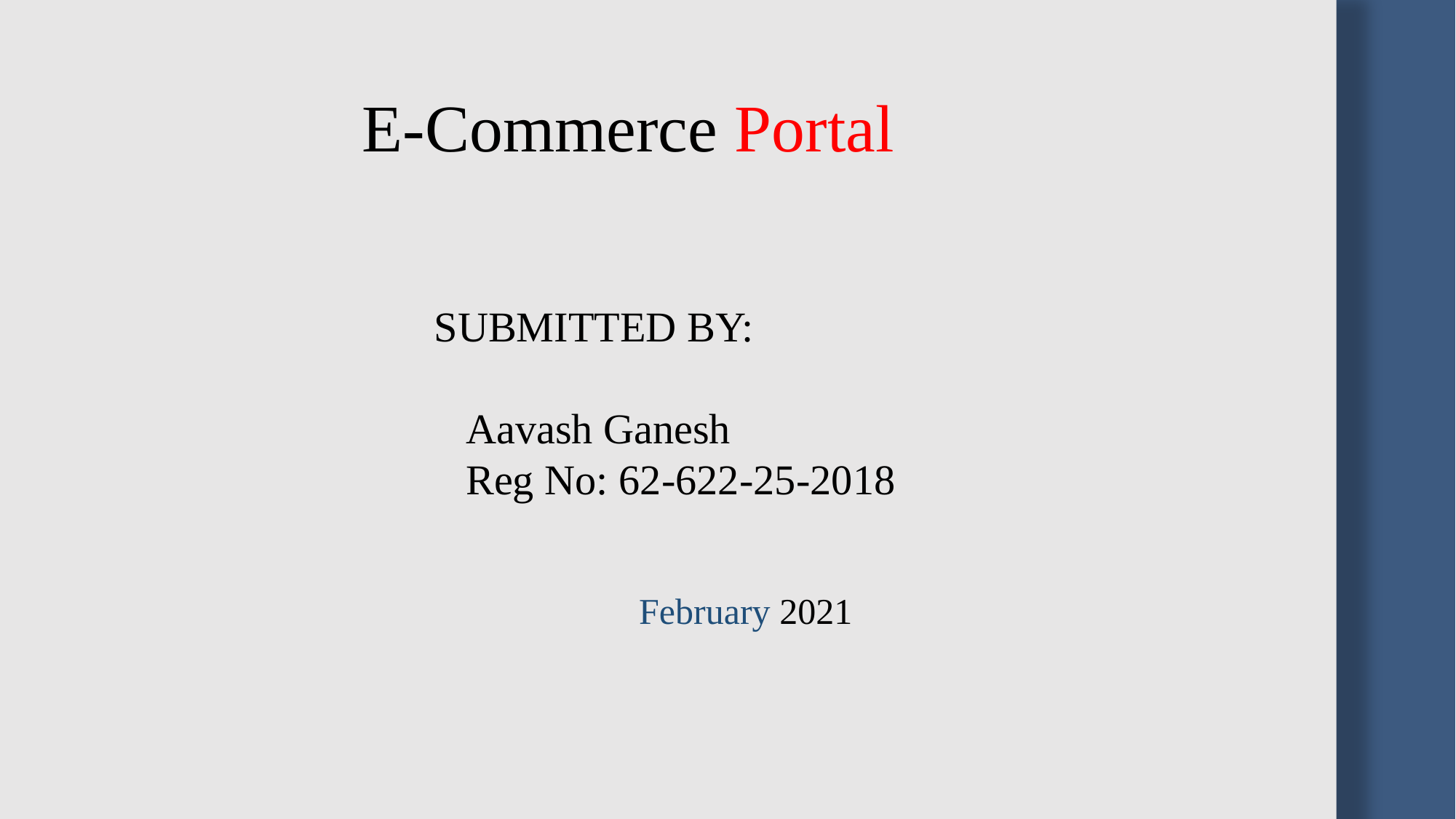

E-Commerce Portal

                             SUBMITTED BY:

                                Aavash Ganesh
                                Reg No: 62-622-25-2018
February 2021